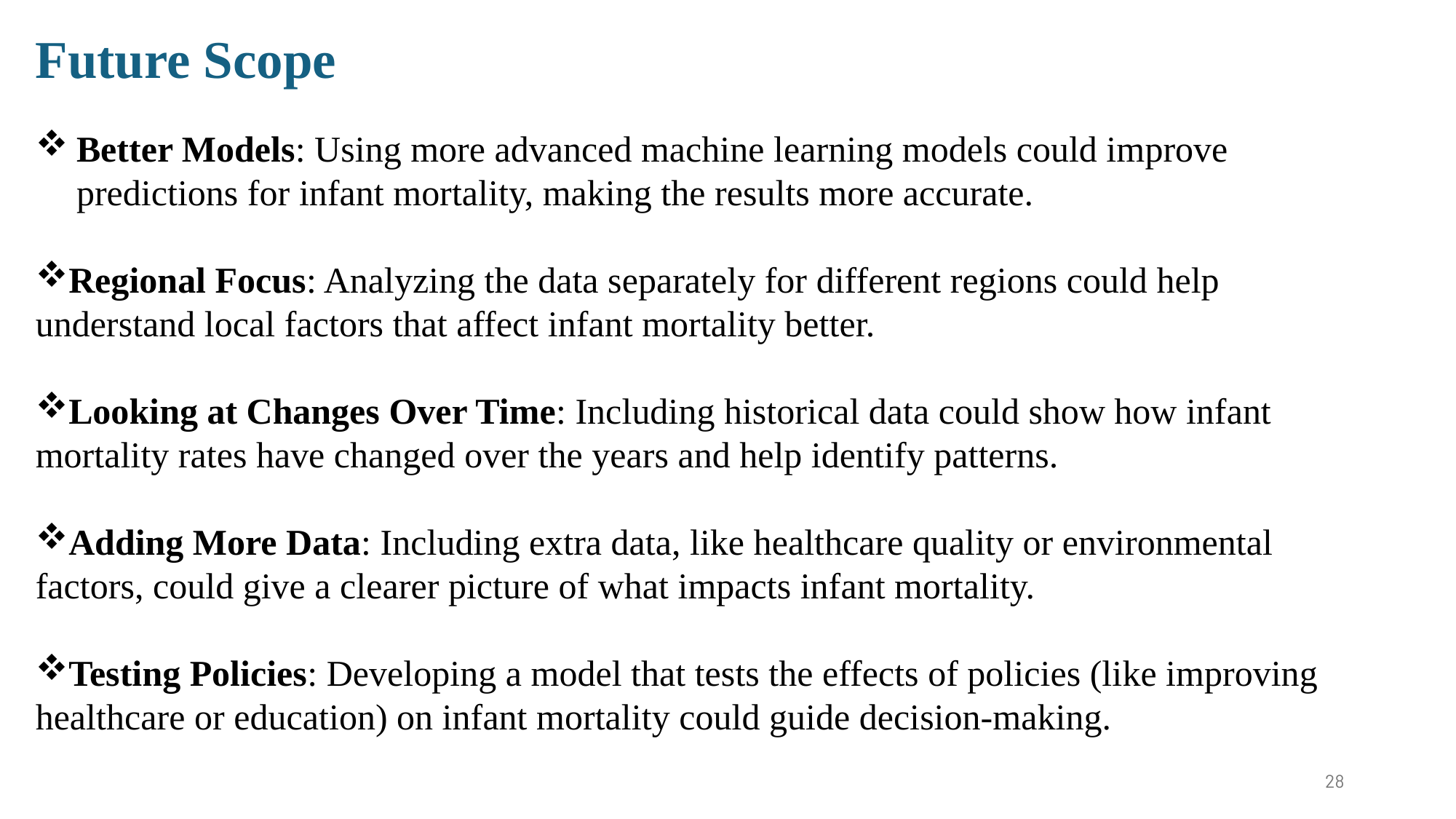

Future Scope
Better Models: Using more advanced machine learning models could improve predictions for infant mortality, making the results more accurate.

Regional Focus: Analyzing the data separately for different regions could help understand local factors that affect infant mortality better.

Looking at Changes Over Time: Including historical data could show how infant mortality rates have changed over the years and help identify patterns.

Adding More Data: Including extra data, like healthcare quality or environmental factors, could give a clearer picture of what impacts infant mortality.

Testing Policies: Developing a model that tests the effects of policies (like improving healthcare or education) on infant mortality could guide decision-making.
28